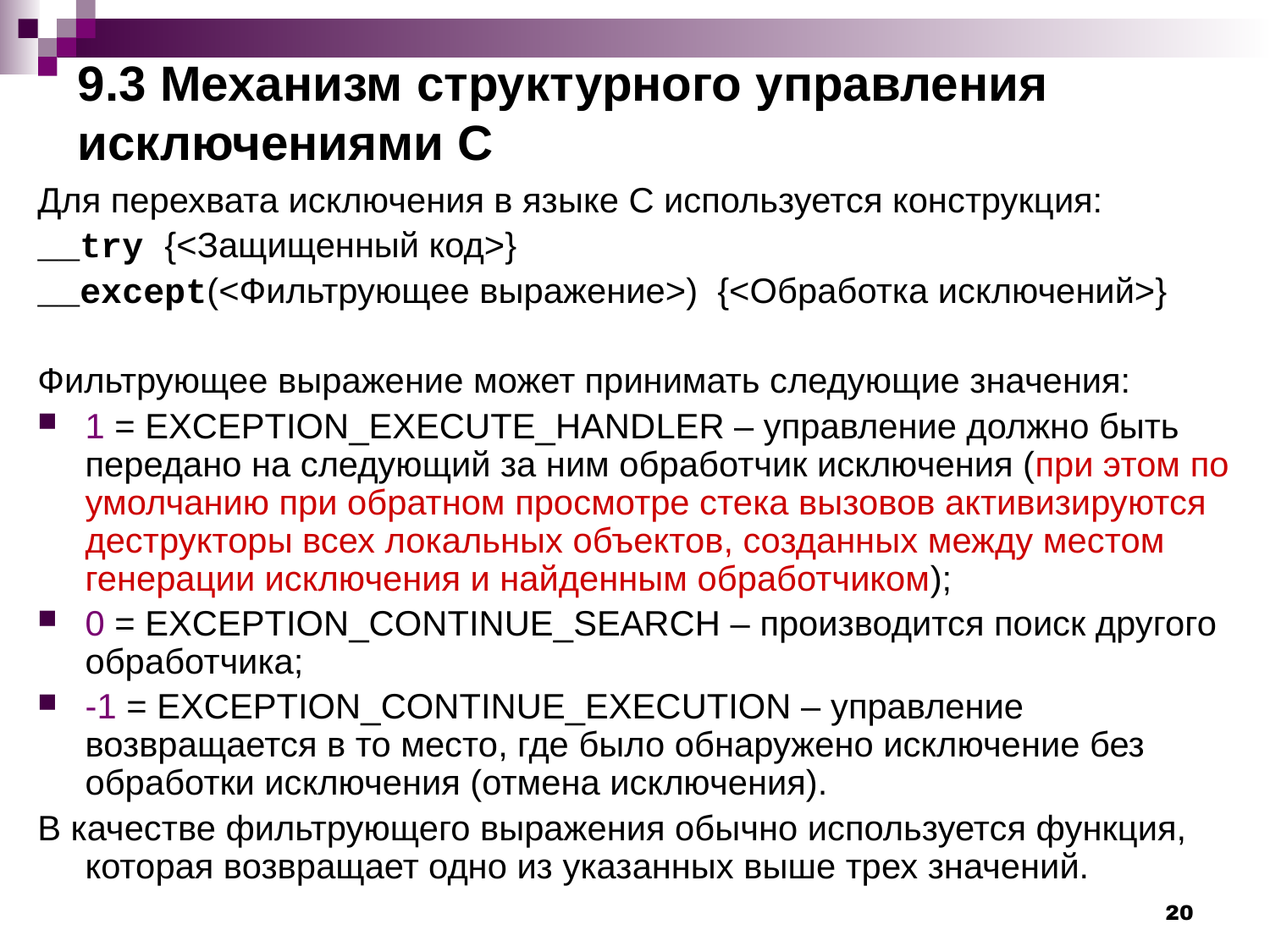

# 9.3 Механизм структурного управления исключениями С
Для перехвата исключения в языке С используется конструкция:
__try {<Защищенный код>}
__except(<Фильтрующее выражение>)  {<Обработка исключений>}

Фильтрующее выражение может принимать следующие значения:
1 = EXCEPTION_EXECUTE_HANDLER – управление должно быть передано на следующий за ним обработчик исключения (при этом по умолчанию при обратном просмотре стека вызовов активизируются деструкторы всех локальных объектов, созданных между местом генерации исключения и найденным обработчиком);
0 = EXCEPTION_CONTINUE_SEARCH – производится поиск другого обработчика;
-1 = EXCEPTION_CONTINUE_EXECUTION – управление возвращается в то место, где было обнаружено исключение без обработки исключения (отмена исключения).
В качестве фильтрующего выражения обычно используется функция, которая возвращает одно из указанных выше трех значений.
20